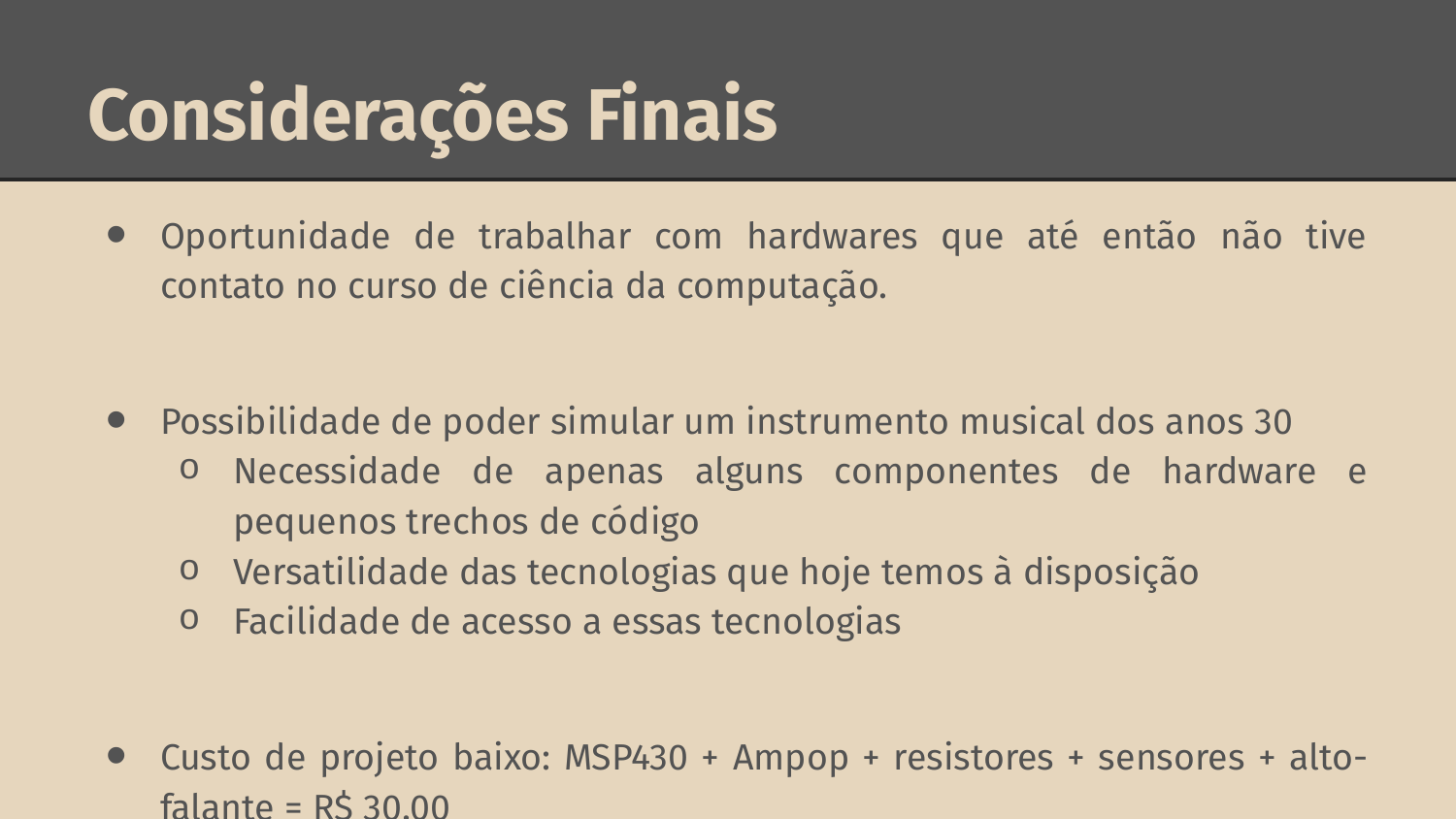

# Considerações Finais
Oportunidade de trabalhar com hardwares que até então não tive contato no curso de ciência da computação.

Possibilidade de poder simular um instrumento musical dos anos 30
Necessidade de apenas alguns componentes de hardware e pequenos trechos de código
Versatilidade das tecnologias que hoje temos à disposição
Facilidade de acesso a essas tecnologias

Custo de projeto baixo: MSP430 + Ampop + resistores + sensores + alto-falante = R$ 30,00